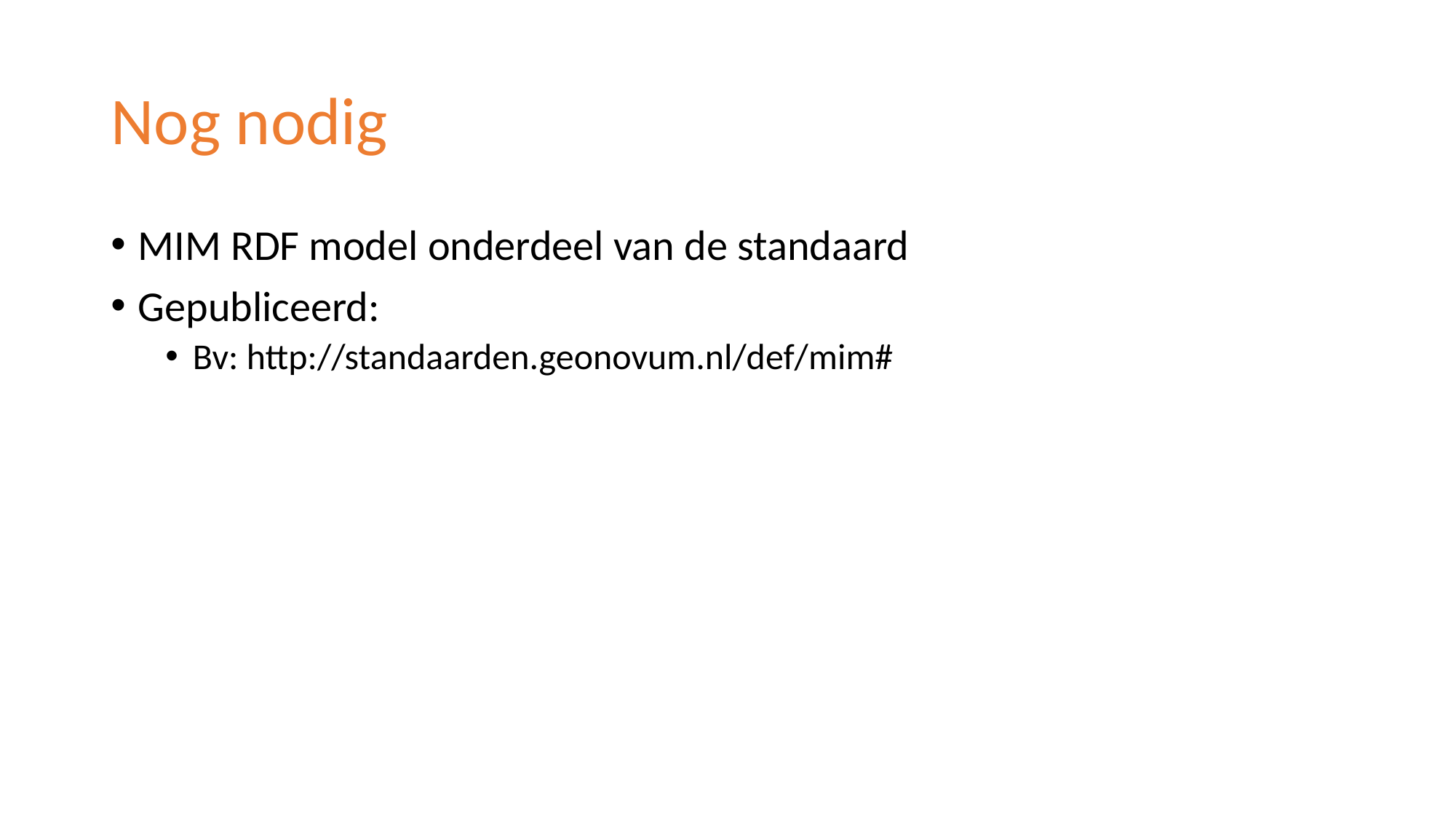

# Nog nodig
MIM RDF model onderdeel van de standaard
Gepubliceerd:
Bv: http://standaarden.geonovum.nl/def/mim#